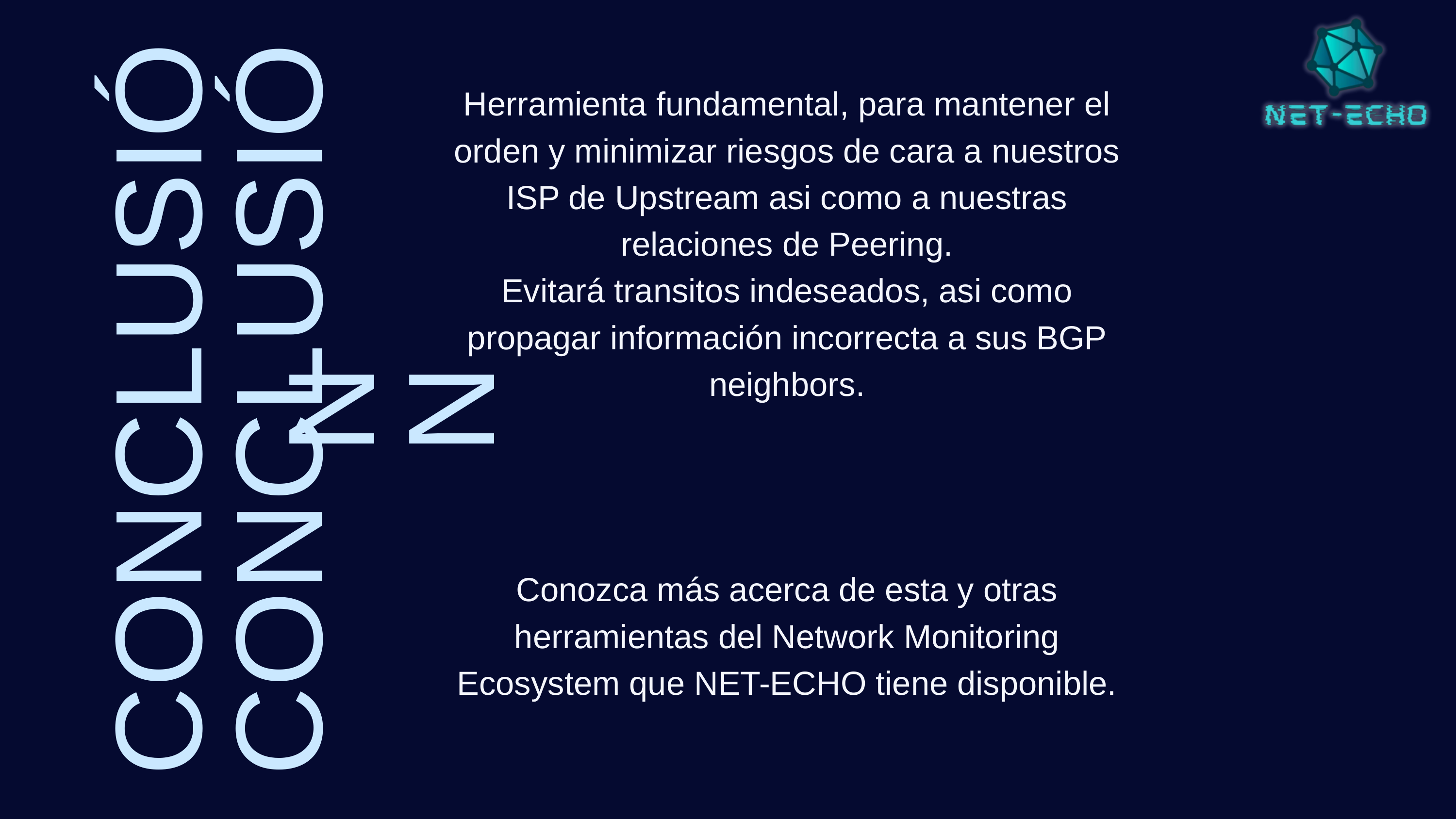

Herramienta fundamental, para mantener el orden y minimizar riesgos de cara a nuestros ISP de Upstream asi como a nuestras relaciones de Peering.
Evitará transitos indeseados, asi como propagar información incorrecta a sus BGP neighbors.
CONCLUSIÓN
CONCLUSIÓN
Conozca más acerca de esta y otras herramientas del Network Monitoring Ecosystem que NET-ECHO tiene disponible.